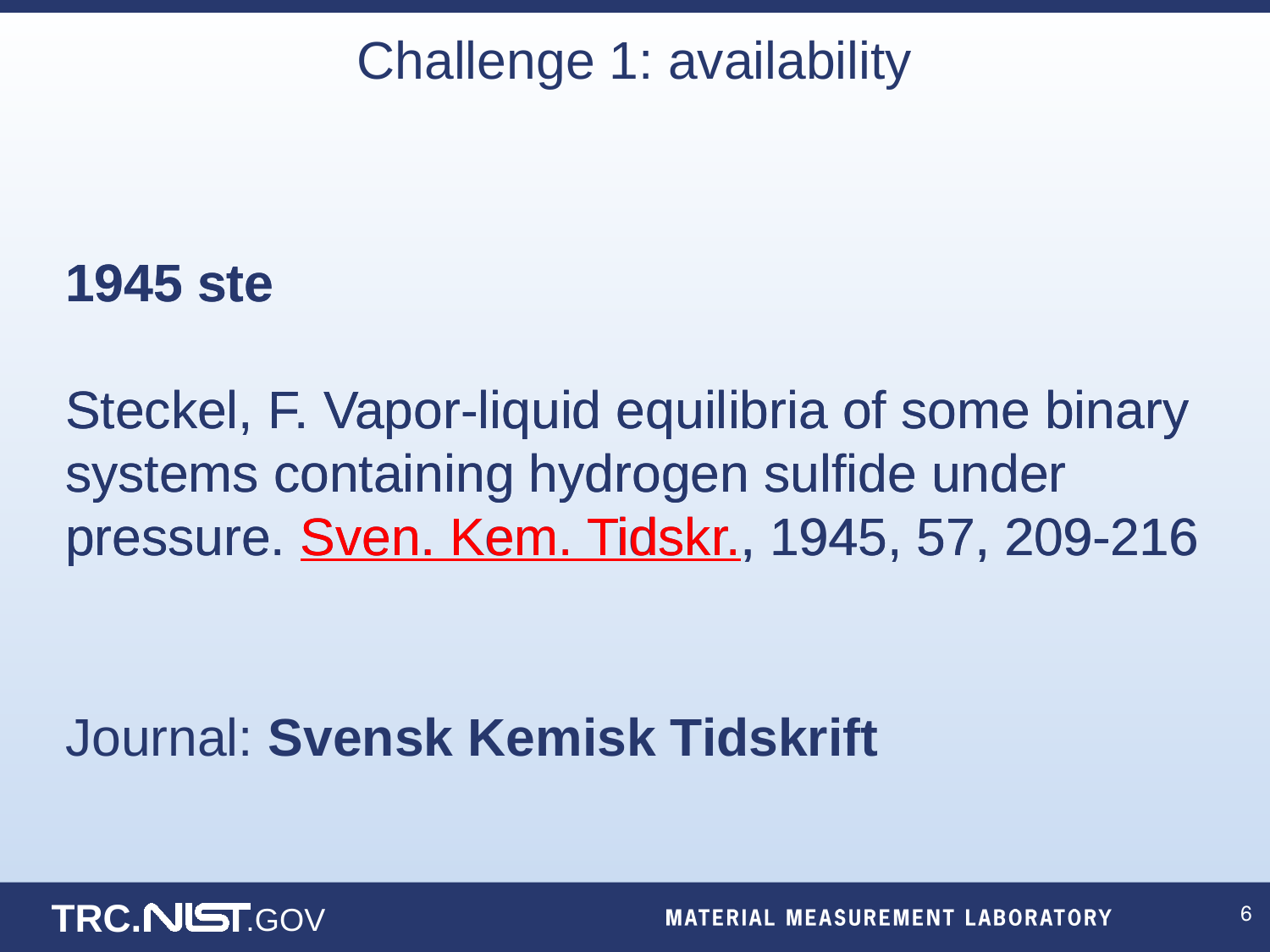

Challenge 1: availability
# 1945 ste Steckel, F. Vapor-liquid equilibria of some binary systems containing hydrogen sulfide under pressure. Sven. Kem. Tidskr., 1945, 57, 209-216
1945 ste
Steckel, F. Vapor-liquid equilibria of some binary systems containing hydrogen sulfide under pressure. Sven. Kem. Tidskr., 1945, 57, 209-216
Journal: Svensk Kemisk Tidskrift